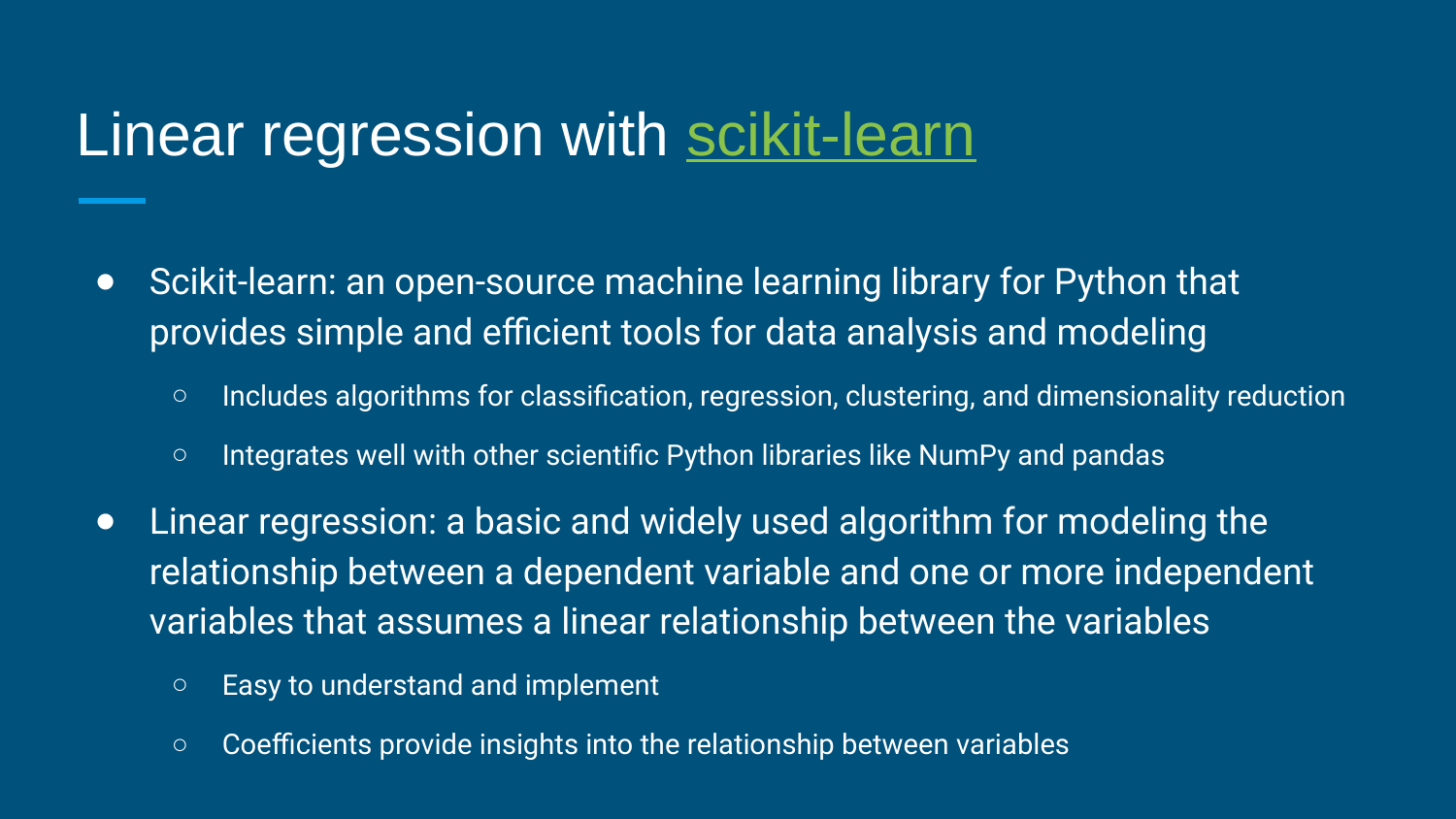

# Linear regression with scikit-learn
Scikit-learn: an open-source machine learning library for Python that provides simple and efficient tools for data analysis and modeling
Includes algorithms for classification, regression, clustering, and dimensionality reduction
Integrates well with other scientific Python libraries like NumPy and pandas
Linear regression: a basic and widely used algorithm for modeling the relationship between a dependent variable and one or more independent variables that assumes a linear relationship between the variables
Easy to understand and implement
Coefficients provide insights into the relationship between variables